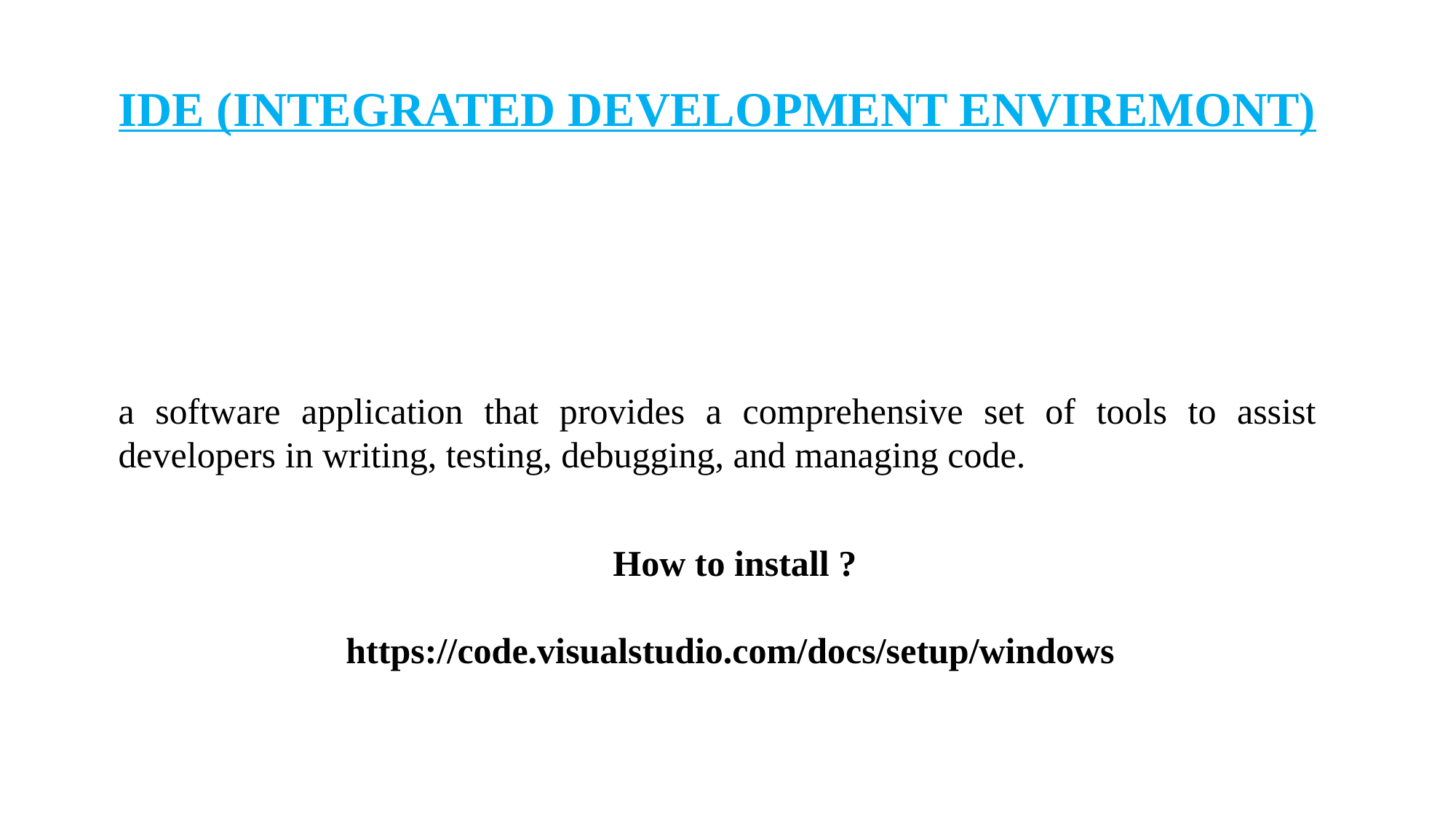

IDE (INTEGRATED DEVELOPMENT ENVIREMONT)
a software application that provides a comprehensive set of tools to assist developers in writing, testing, debugging, and managing code.
How to install ?

https://code.visualstudio.com/docs/setup/windows